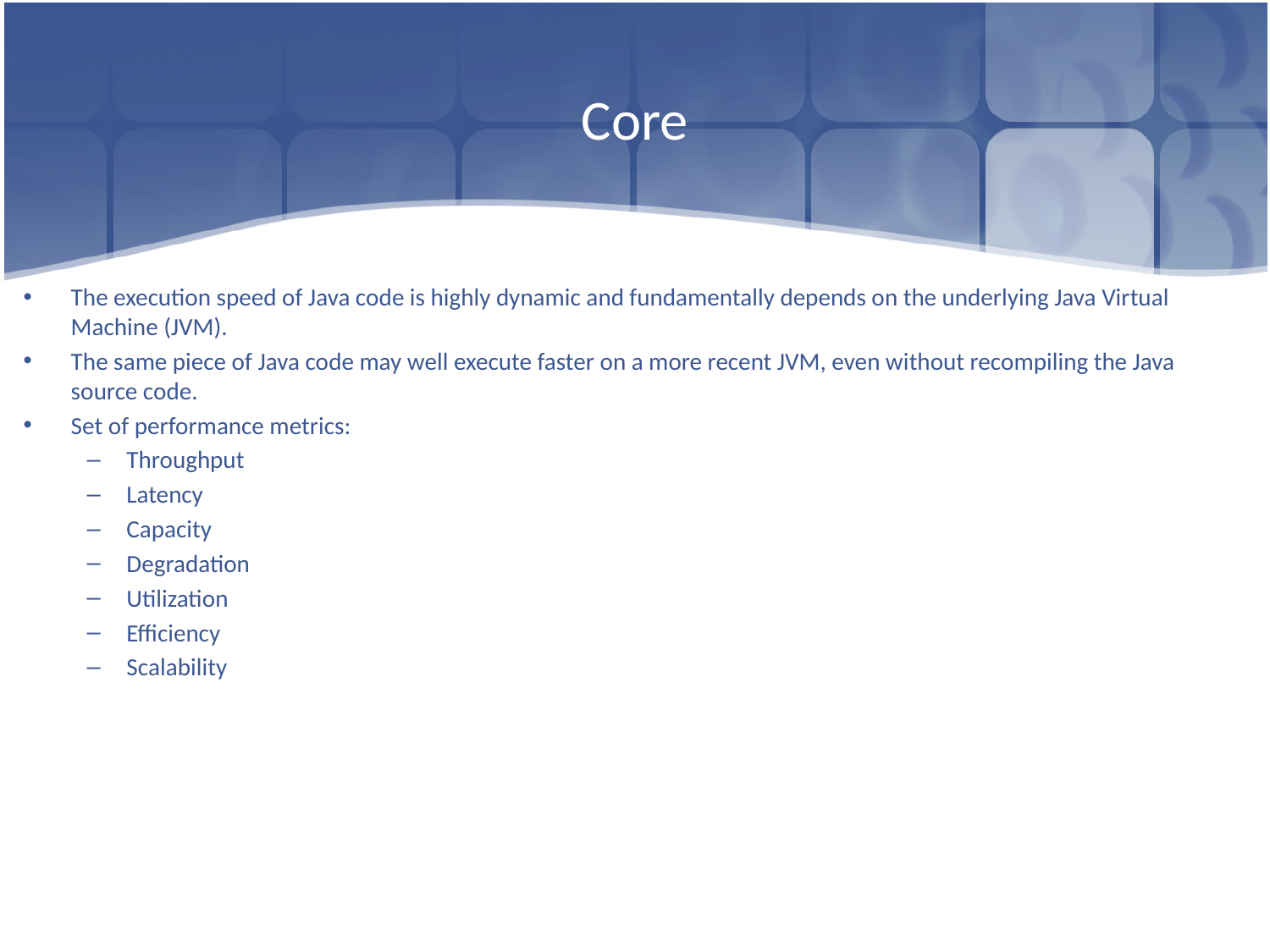

# Core
The execution speed of Java code is highly dynamic and fundamentally depends on the underlying Java Virtual Machine (JVM).
The same piece of Java code may well execute faster on a more recent JVM, even without recompiling the Java source code.
Set of performance metrics:
Throughput
Latency
Capacity
Degradation
Utilization
Efficiency
Scalability